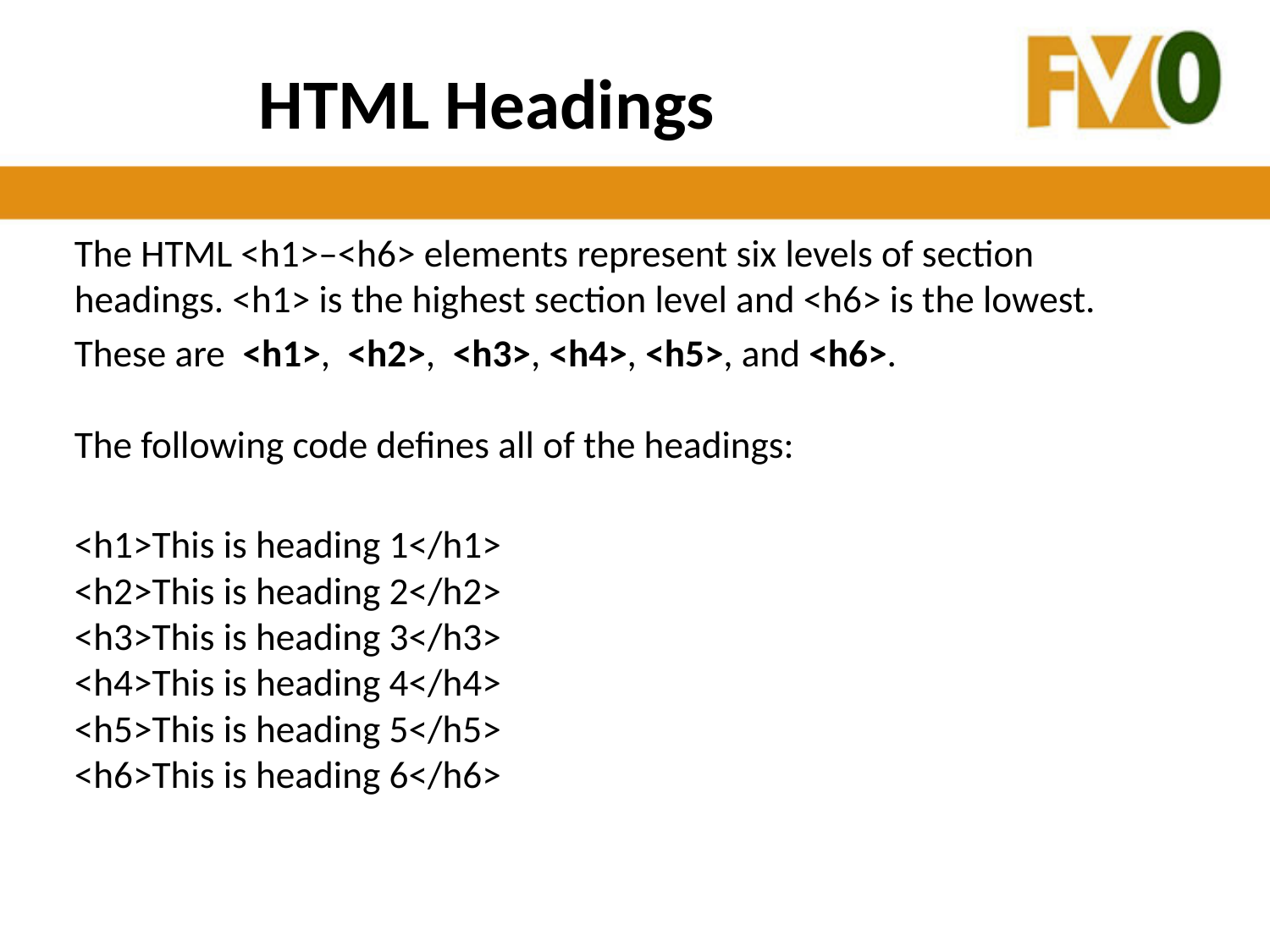

# HTML Headings
The HTML <h1>–<h6> elements represent six levels of section headings. <h1> is the highest section level and <h6> is the lowest.
These are  <h1>,  <h2>,  <h3>, <h4>, <h5>, and <h6>.
The following code defines all of the headings:
<h1>This is heading 1</h1>
<h2>This is heading 2</h2>
<h3>This is heading 3</h3>
<h4>This is heading 4</h4>
<h5>This is heading 5</h5>
<h6>This is heading 6</h6>